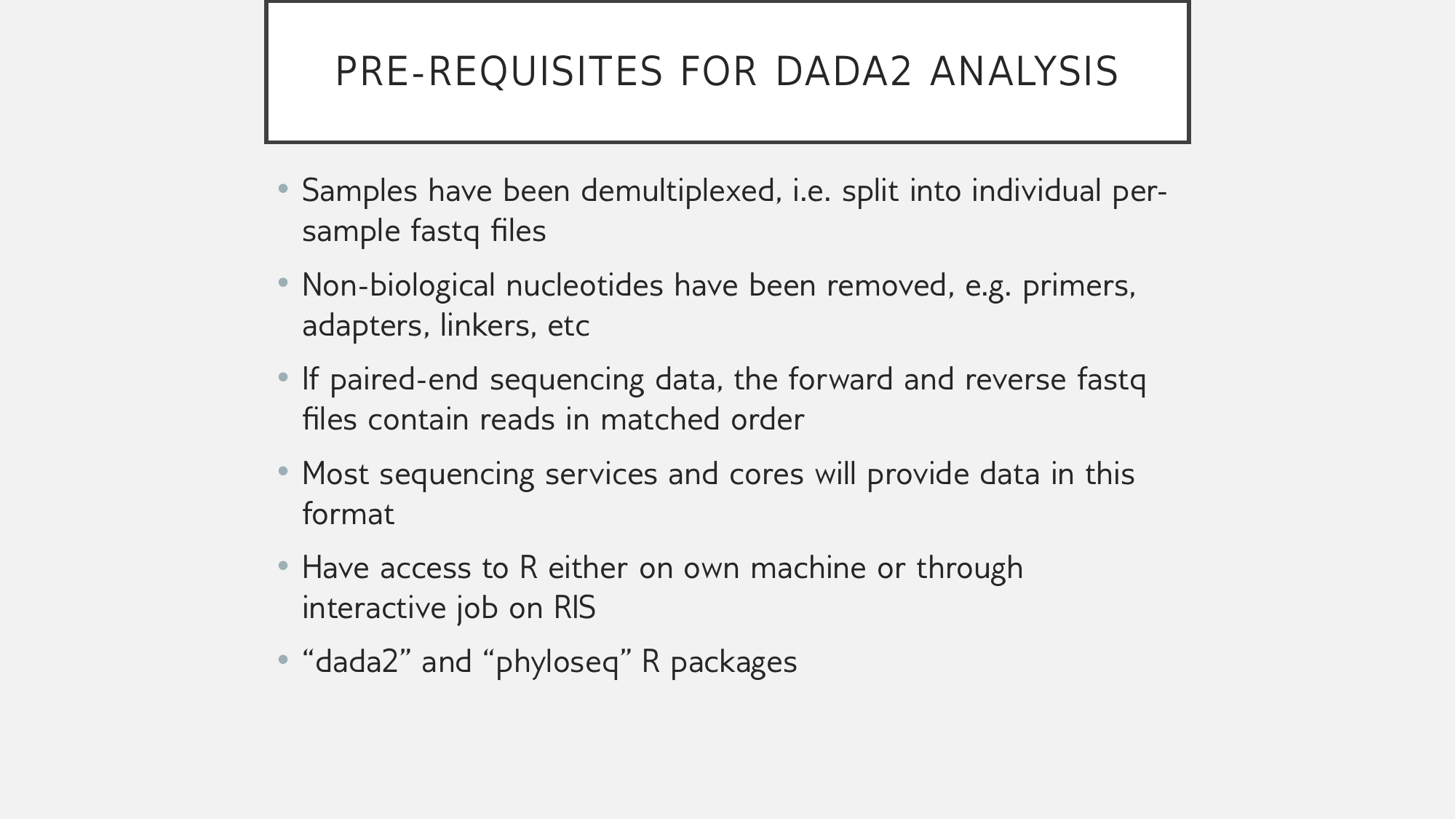

# Pre-requisites for DADA2 analysis
Samples have been demultiplexed, i.e. split into individual per-sample fastq files
Non-biological nucleotides have been removed, e.g. primers, adapters, linkers, etc
If paired-end sequencing data, the forward and reverse fastq files contain reads in matched order
Most sequencing services and cores will provide data in this format
Have access to R either on own machine or through interactive job on RIS
“dada2” and “phyloseq” R packages